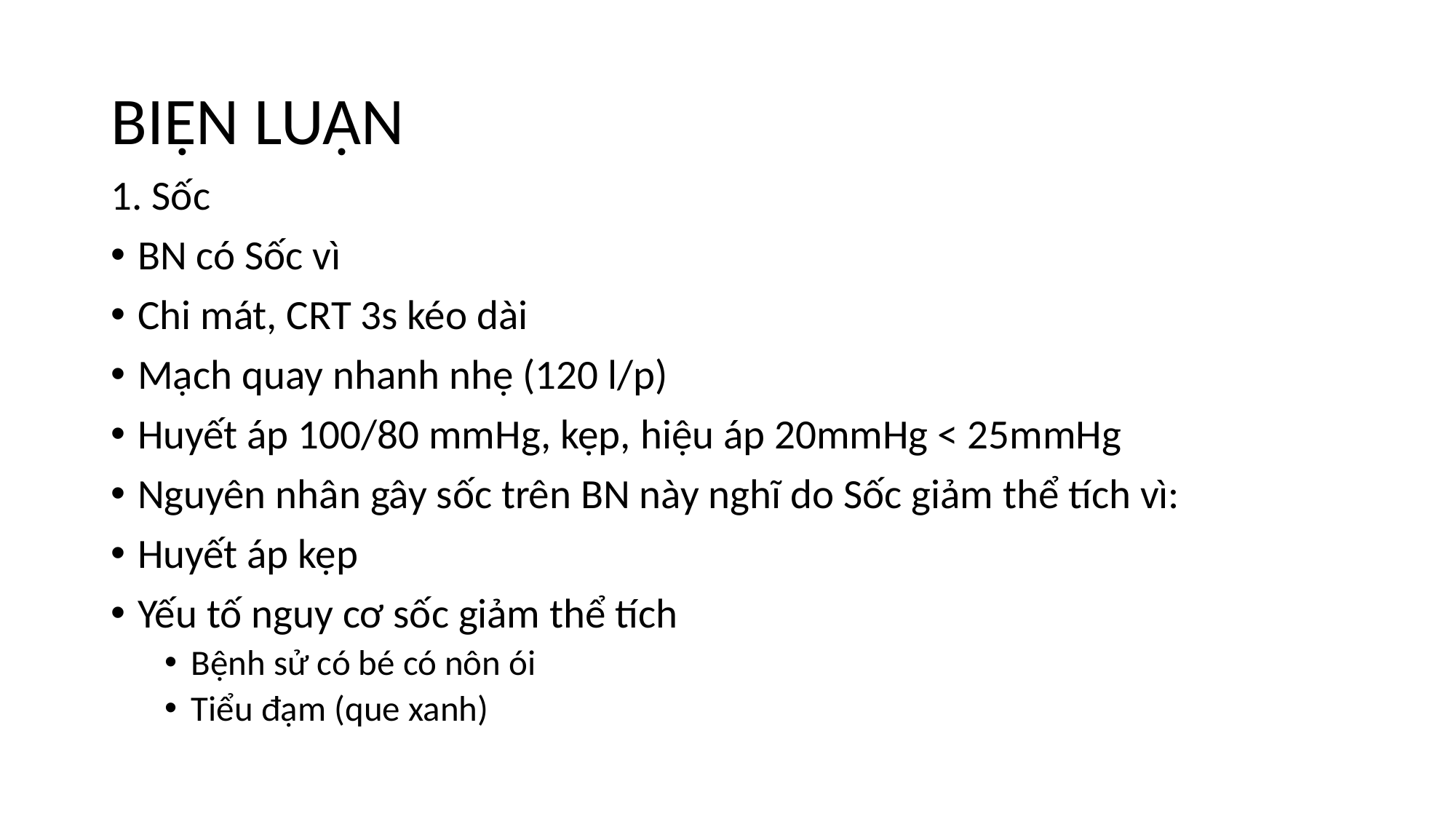

# BIỆN LUẬN
1. Sốc
BN có Sốc vì
Chi mát, CRT 3s kéo dài
Mạch quay nhanh nhẹ (120 l/p)
Huyết áp 100/80 mmHg, kẹp, hiệu áp 20mmHg < 25mmHg
Nguyên nhân gây sốc trên BN này nghĩ do Sốc giảm thể tích vì:
Huyết áp kẹp
Yếu tố nguy cơ sốc giảm thể tích
Bệnh sử có bé có nôn ói
Tiểu đạm (que xanh)